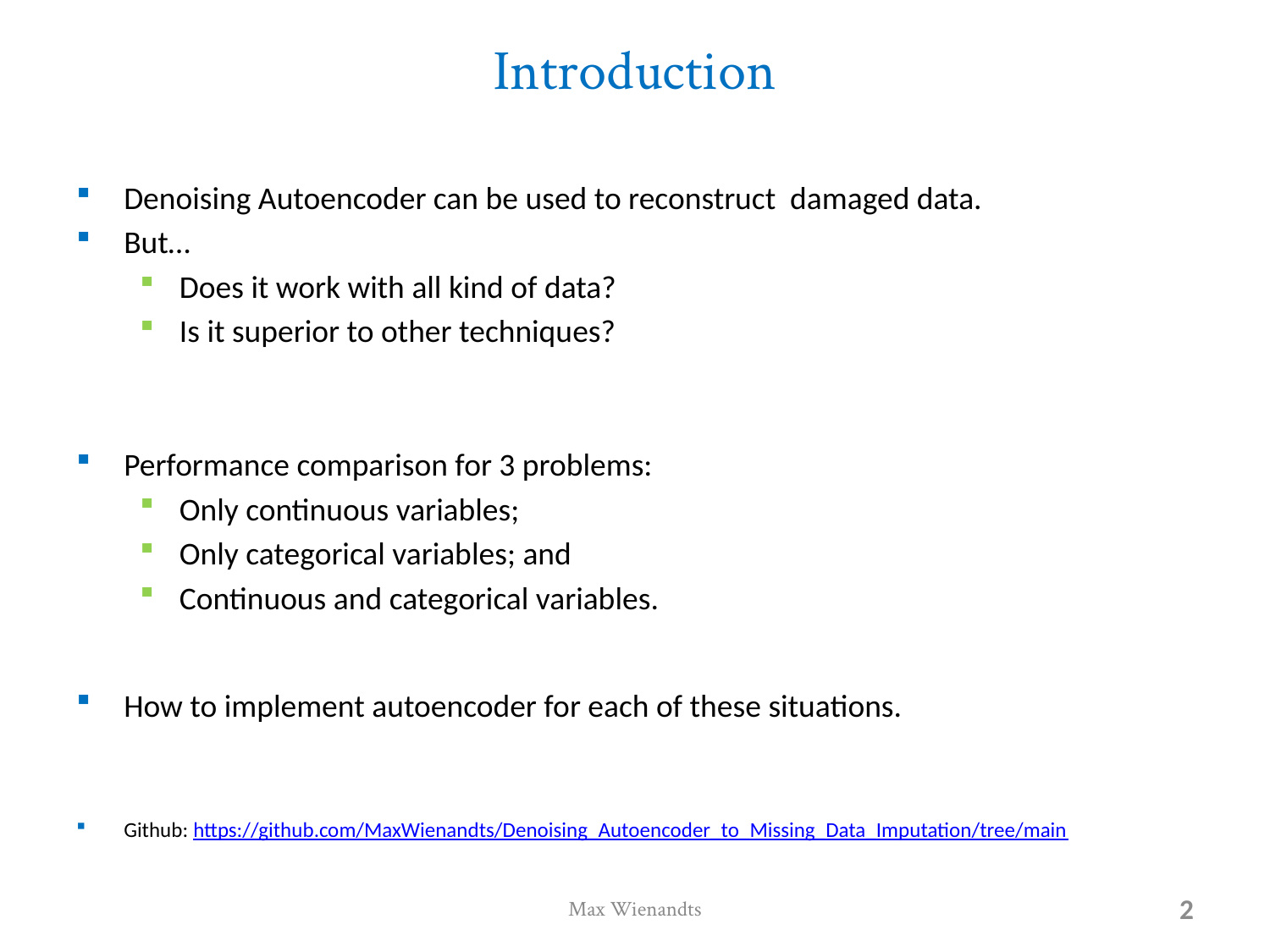

# Introduction

Denoising Autoencoder can be used to reconstruct  damaged data.
But…
Does it work with all kind of data?
Is it superior to other techniques?

Performance comparison for 3 problems:
Only continuous variables;
Only categorical variables; and
Continuous and categorical variables.

How to implement autoencoder for each of these situations.

Github: https://github.com/MaxWienandts/Denoising_Autoencoder_to_Missing_Data_Imputation/tree/main

Max Wienandts
2